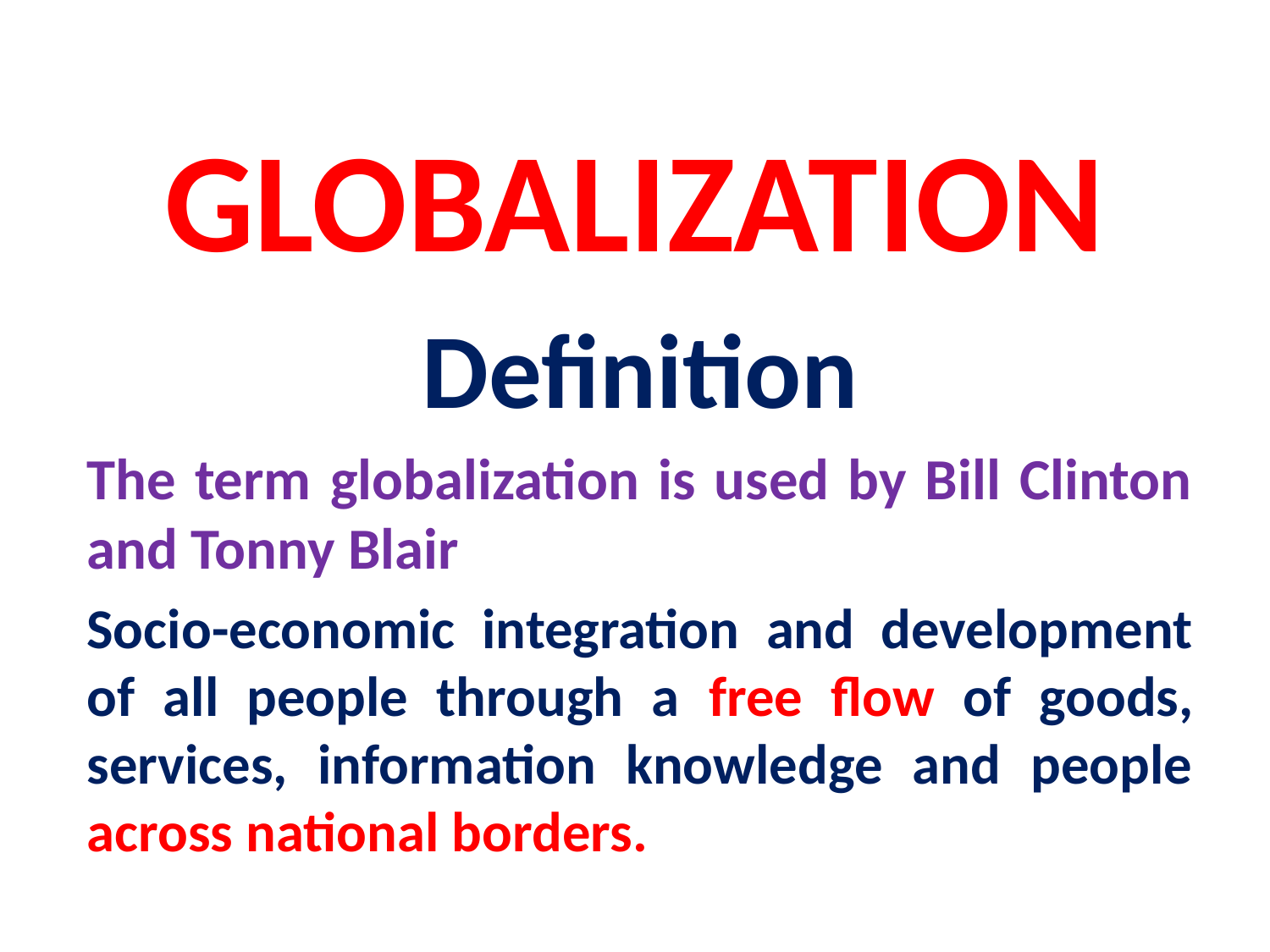

# GLOBALIZATION
Definition
The term globalization is used by Bill Clinton and Tonny Blair
Socio-economic integration and development of all people through a free flow of goods, services, information knowledge and people across national borders.